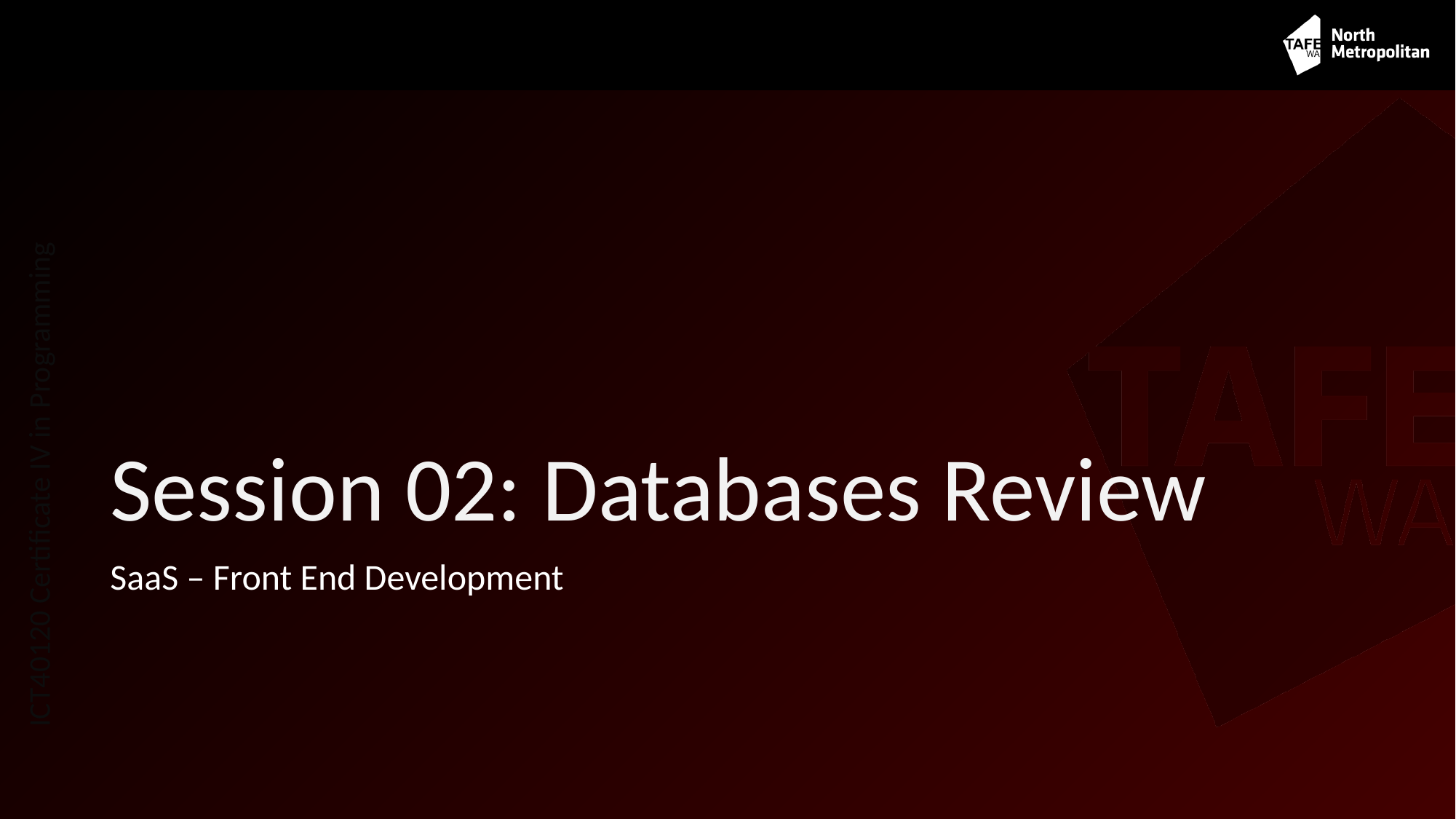

# Session 02: Databases Review
SaaS – Front End Development